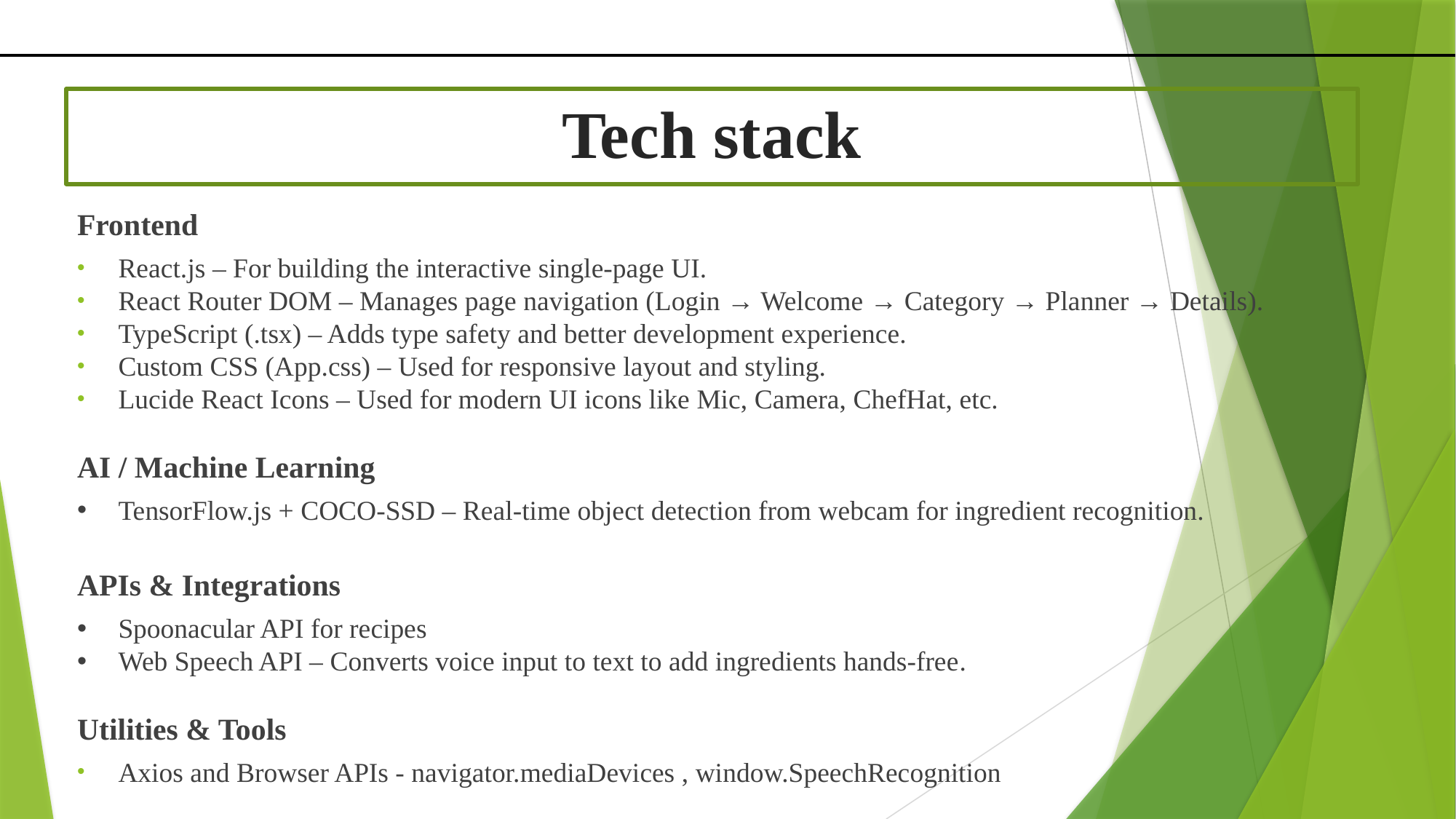

# Tech stack
Frontend
React.js – For building the interactive single-page UI.
React Router DOM – Manages page navigation (Login → Welcome → Category → Planner → Details).
TypeScript (.tsx) – Adds type safety and better development experience.
Custom CSS (App.css) – Used for responsive layout and styling.
Lucide React Icons – Used for modern UI icons like Mic, Camera, ChefHat, etc.

AI / Machine Learning
TensorFlow.js + COCO-SSD – Real-time object detection from webcam for ingredient recognition.

APIs & Integrations
Spoonacular API for recipes
Web Speech API – Converts voice input to text to add ingredients hands-free.

Utilities & Tools
Axios and Browser APIs - navigator.mediaDevices , window.SpeechRecognition